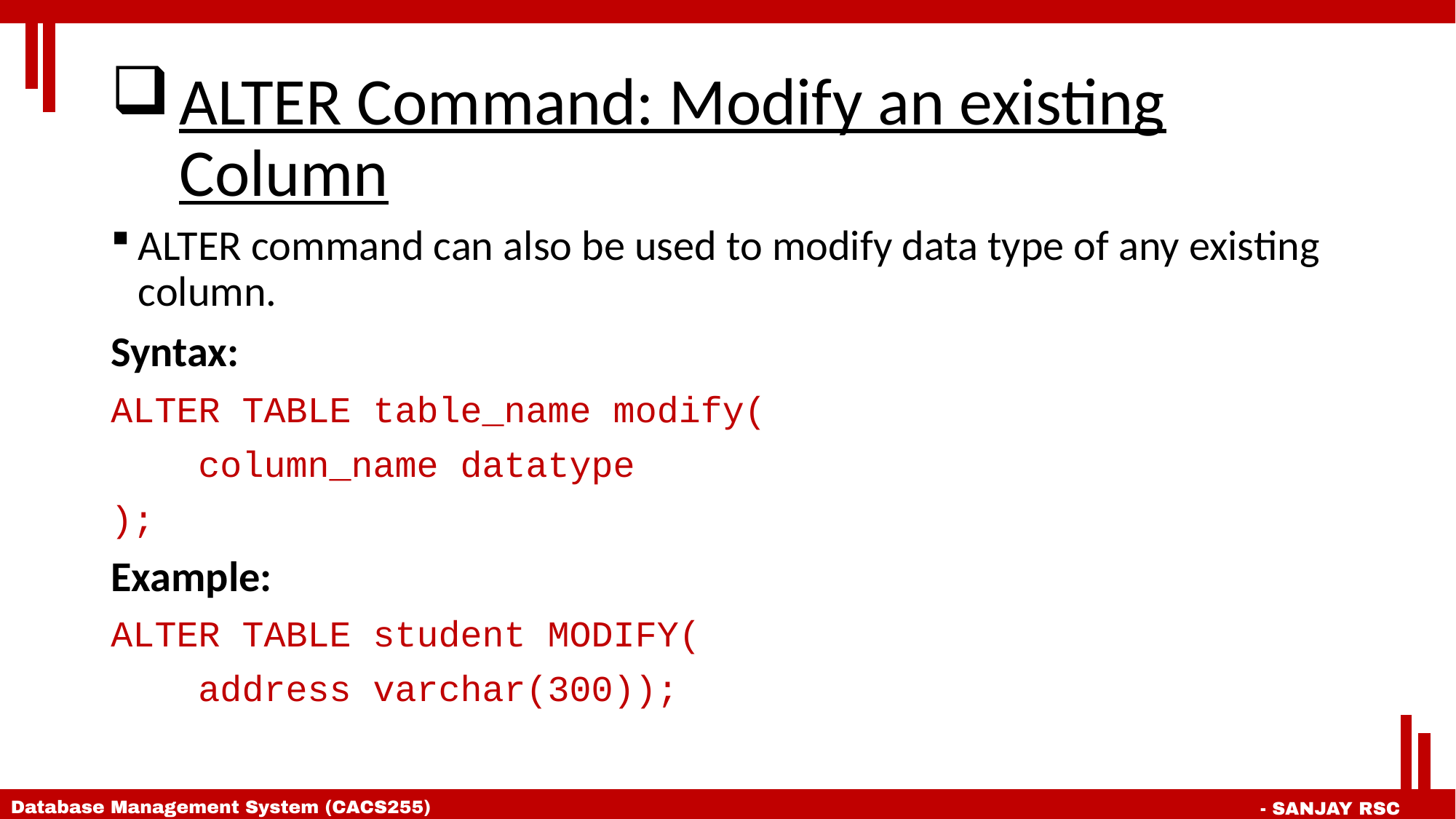

# ALTER Command: Modify an existing Column
ALTER command can also be used to modify data type of any existing column.
Syntax:
ALTER TABLE table_name modify(
    column_name datatype
);
Example:
ALTER TABLE student MODIFY(
    address varchar(300));